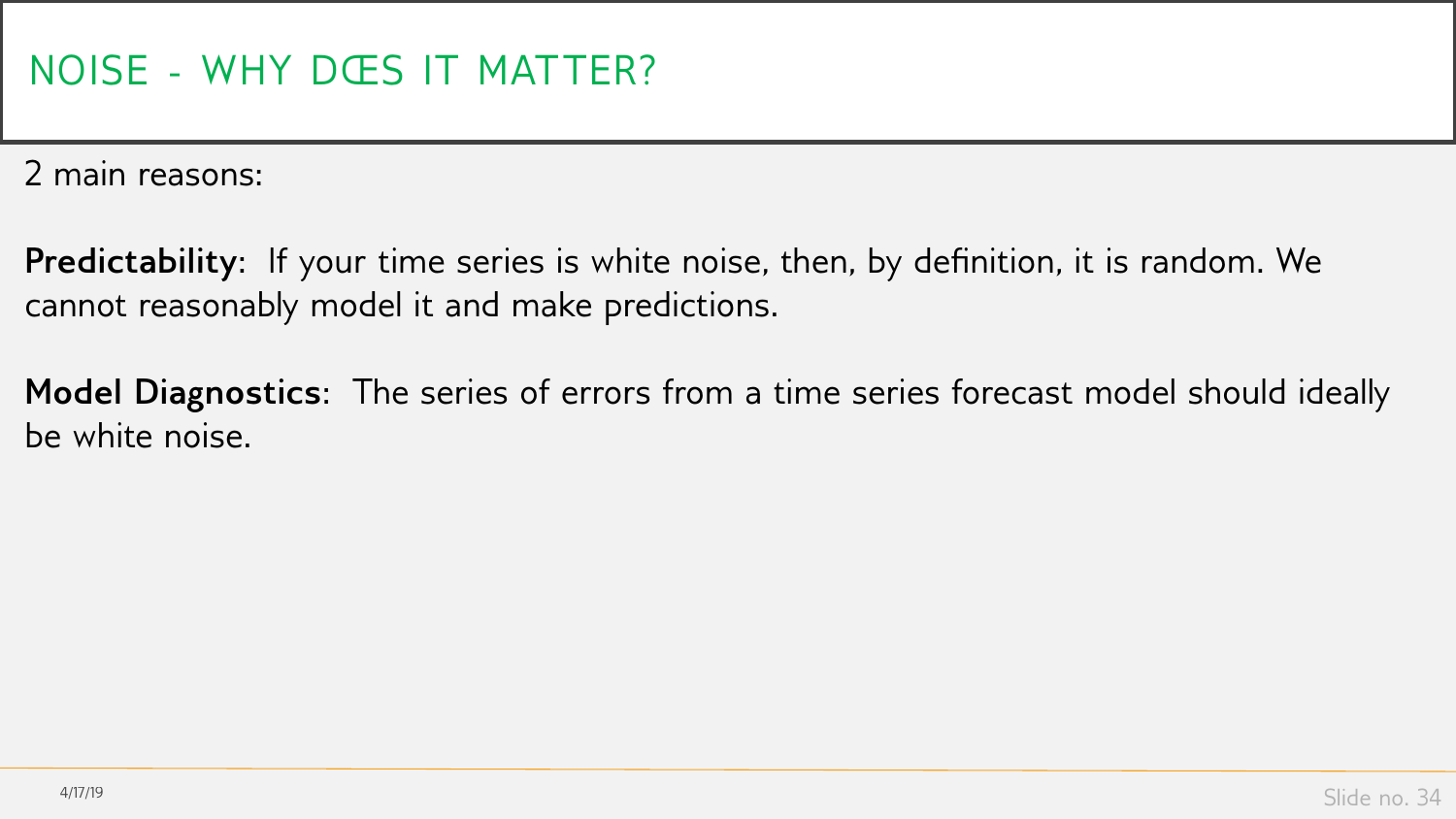

# Noise - Why Does it Matter?
2 main reasons:

Predictability:  If your time series is white noise, then, by definition, it is random. We cannot reasonably model it and make predictions.

Model Diagnostics:  The series of errors from a time series forecast model should ideally be white noise.
4/17/19
Slide no. 34